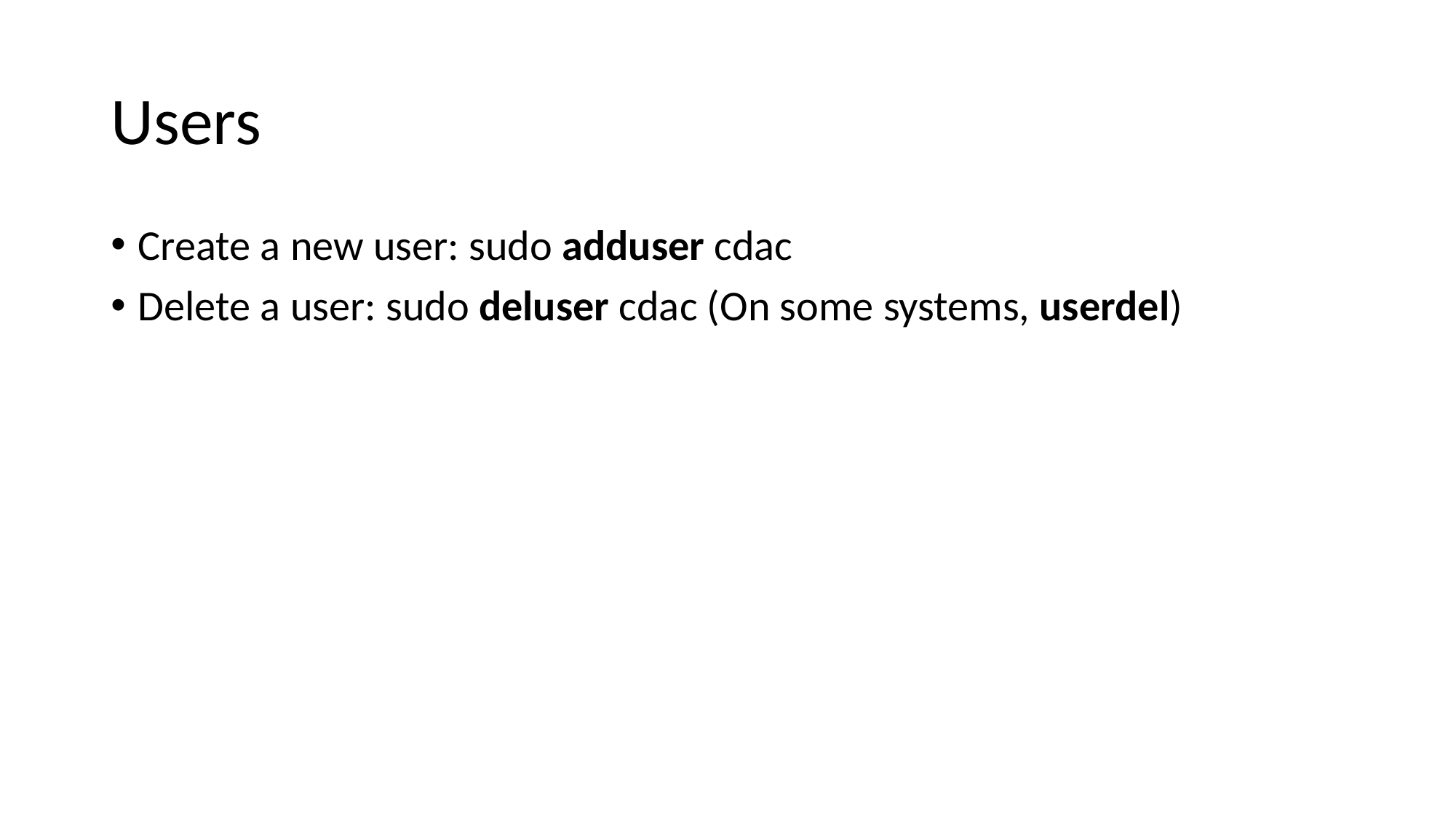

# Users
Create a new user: sudo adduser cdac
Delete a user: sudo deluser cdac (On some systems, userdel)